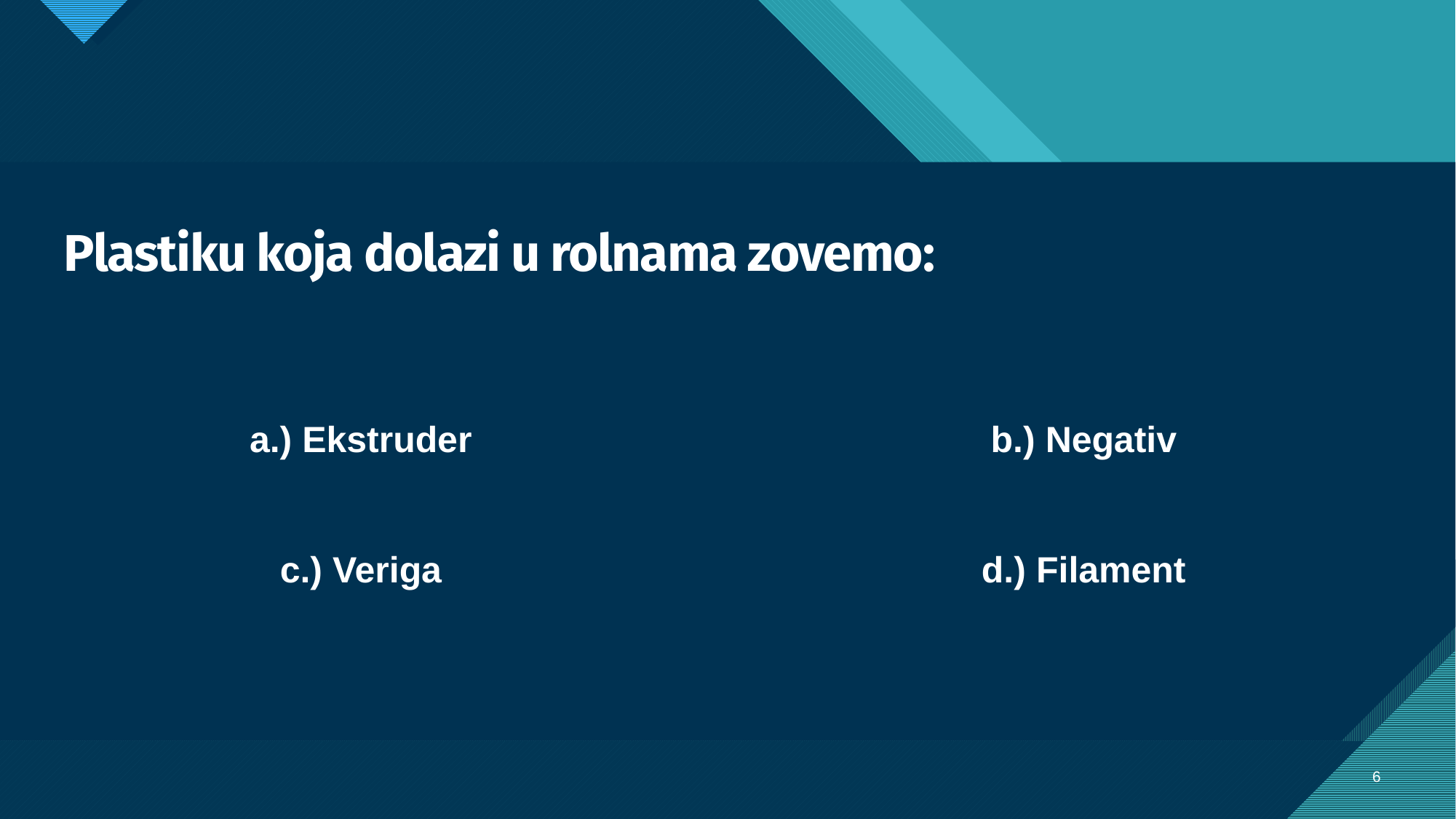

# Plastiku koja dolazi u rolnama zovemo:
a.) Ekstruder
b.) Negativ
c.) Veriga
d.) Filament
6